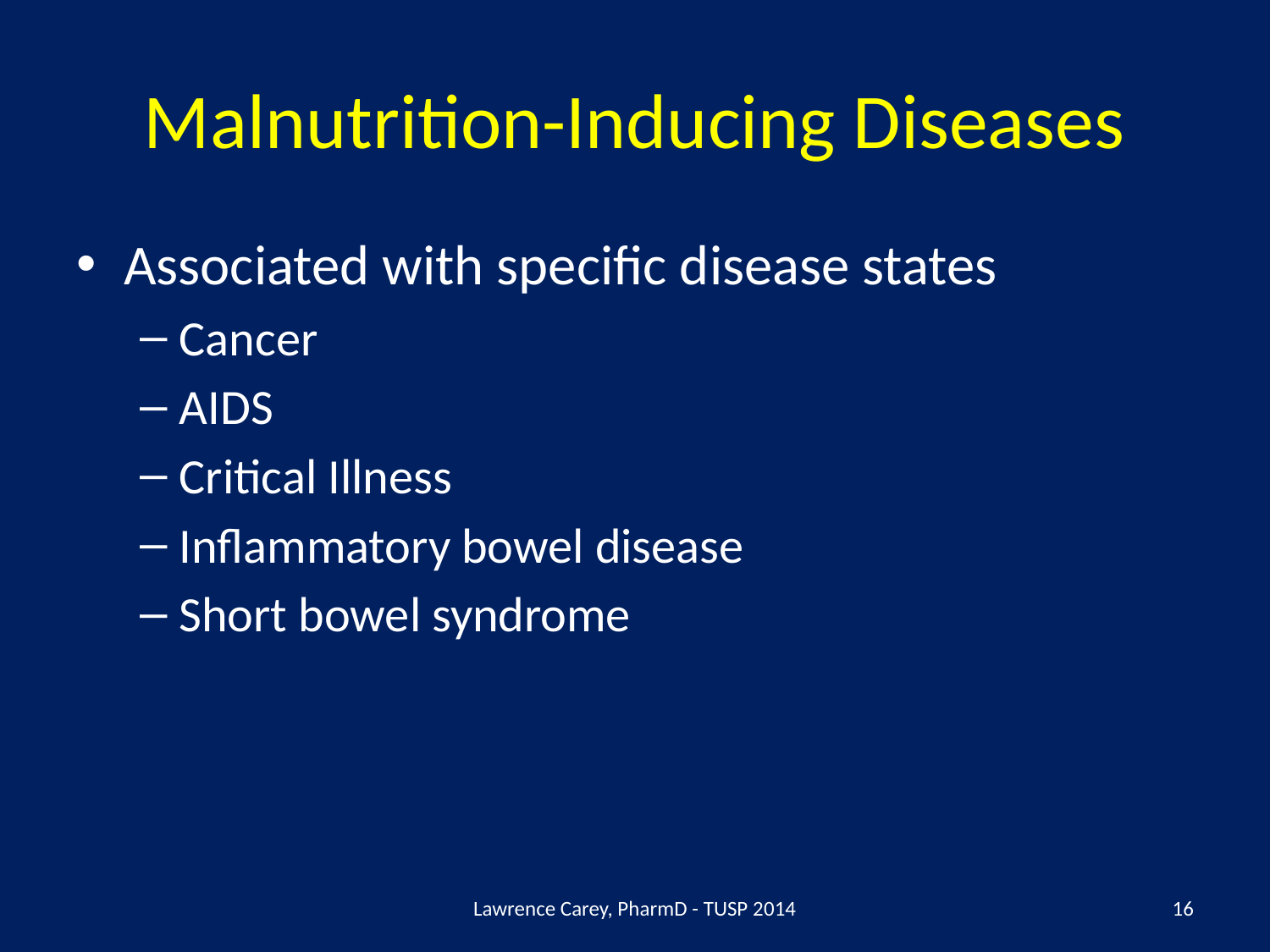

# Malnutrition-Inducing Diseases
Associated with specific disease states
Cancer
AIDS
Critical Illness
Inflammatory bowel disease
Short bowel syndrome

Lawrence Carey, PharmD - TUSP 2014
16